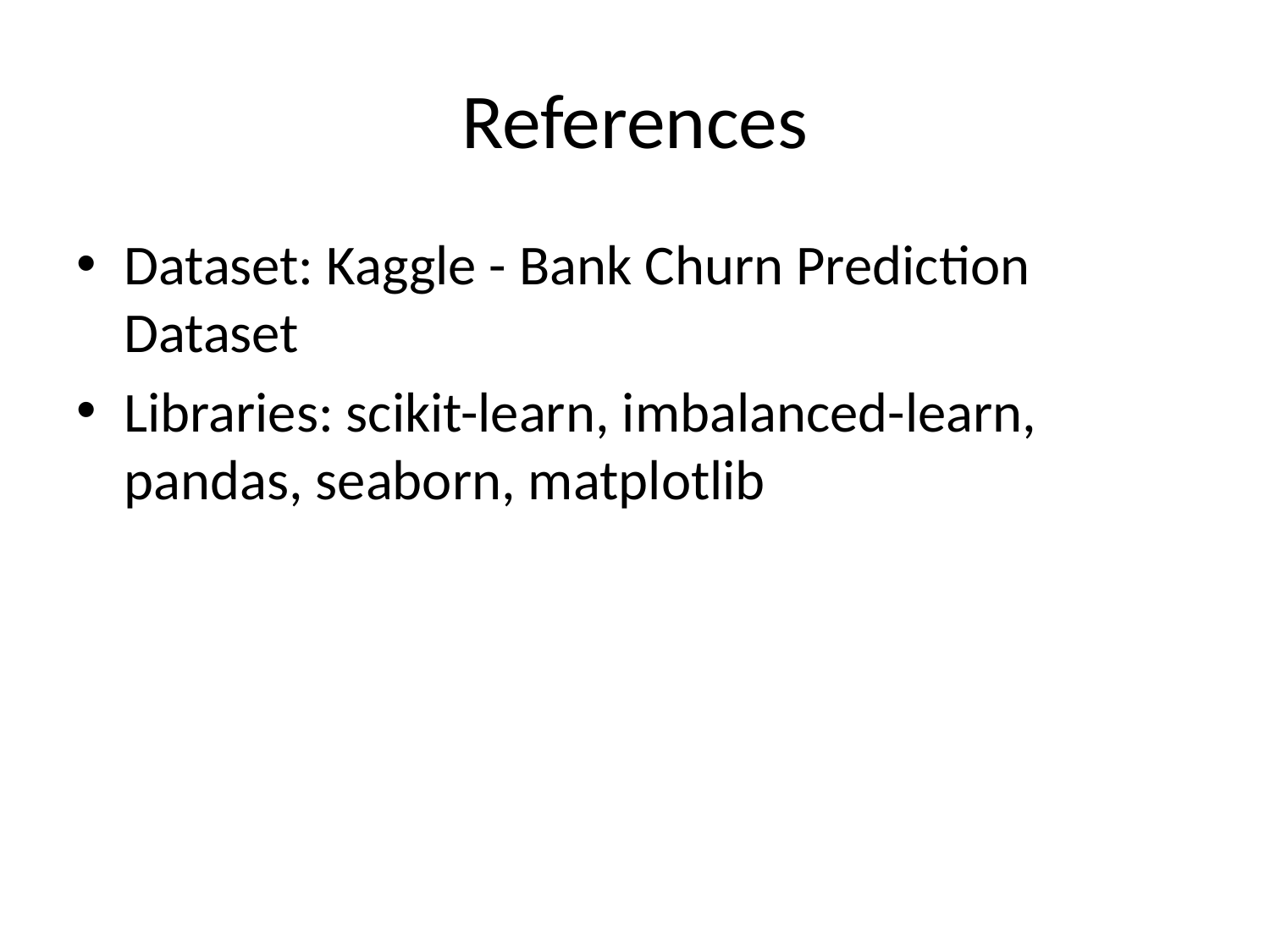

# References
Dataset: Kaggle - Bank Churn Prediction Dataset
Libraries: scikit-learn, imbalanced-learn, pandas, seaborn, matplotlib